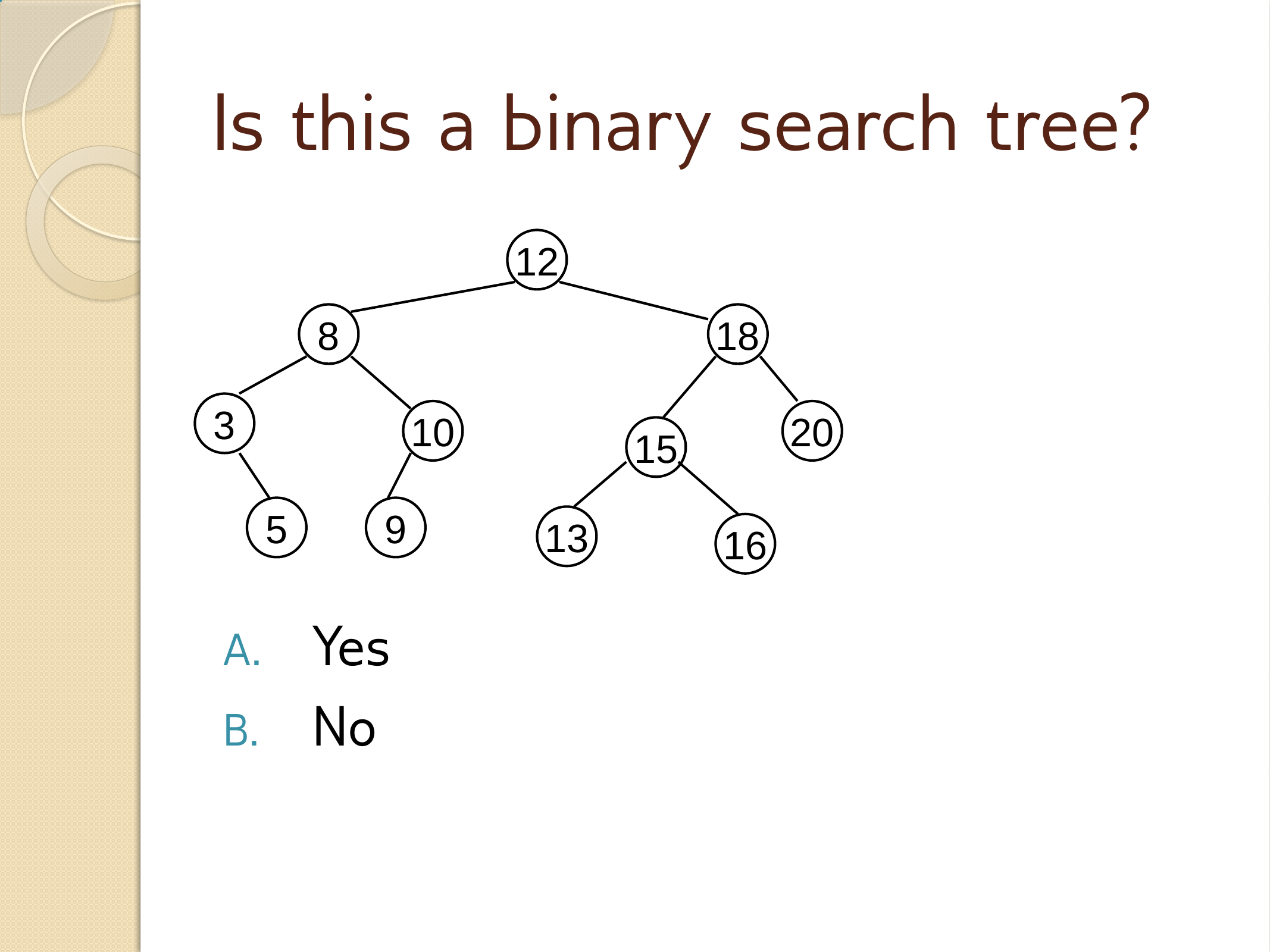

# Is this a binary search tree?

12

8

18

3

10

20

15

5

9

13

16
Yes
No